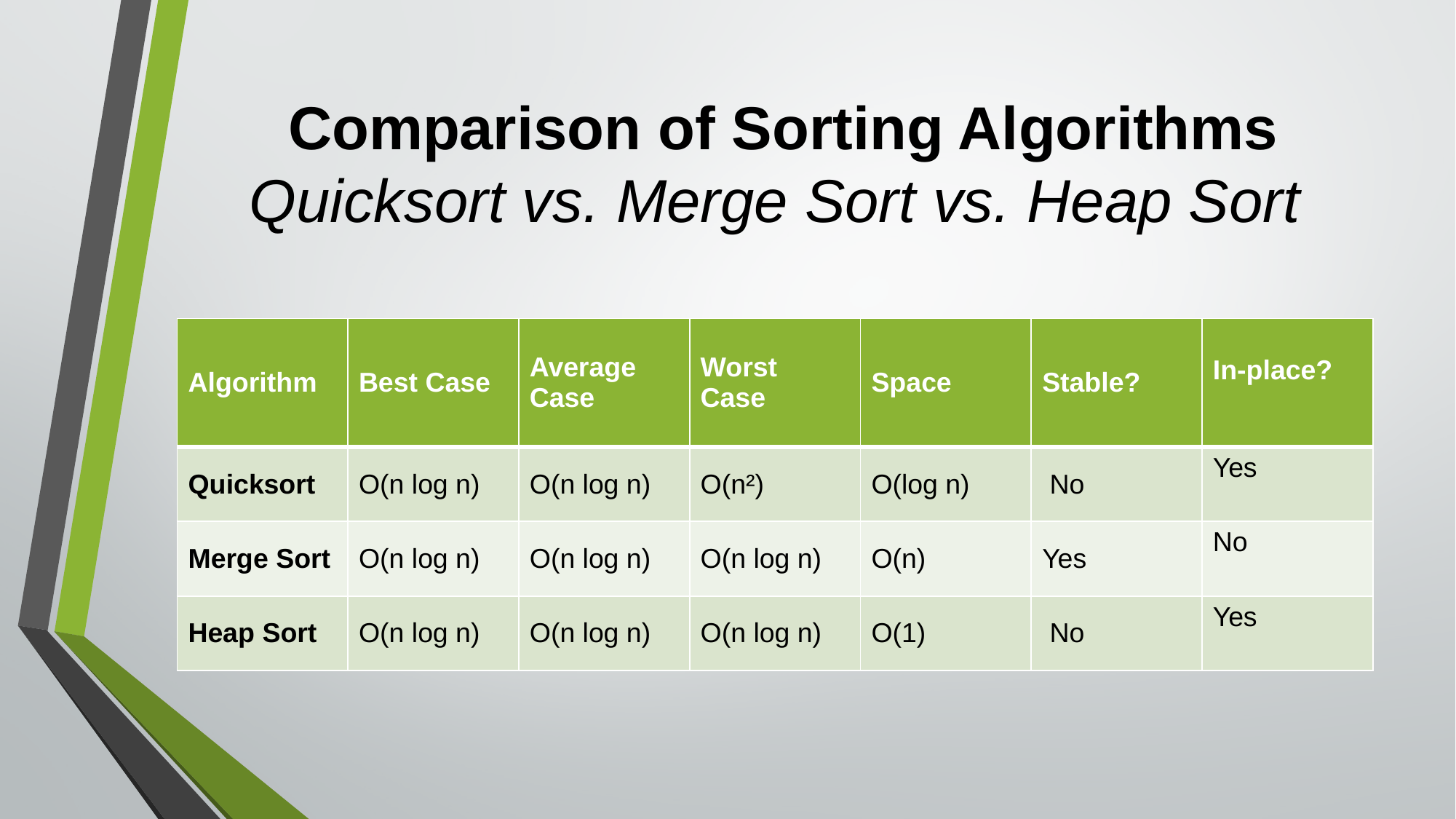

# Comparison of Sorting Algorithms Quicksort vs. Merge Sort vs. Heap Sort
| Algorithm | Best Case | Average Case | Worst Case | Space | Stable? | In-place? |
| --- | --- | --- | --- | --- | --- | --- |
| Quicksort | O(n log n) | O(n log n) | O(n²) | O(log n) | No | Yes |
| Merge Sort | O(n log n) | O(n log n) | O(n log n) | O(n) | Yes | No |
| Heap Sort | O(n log n) | O(n log n) | O(n log n) | O(1) | No | Yes |